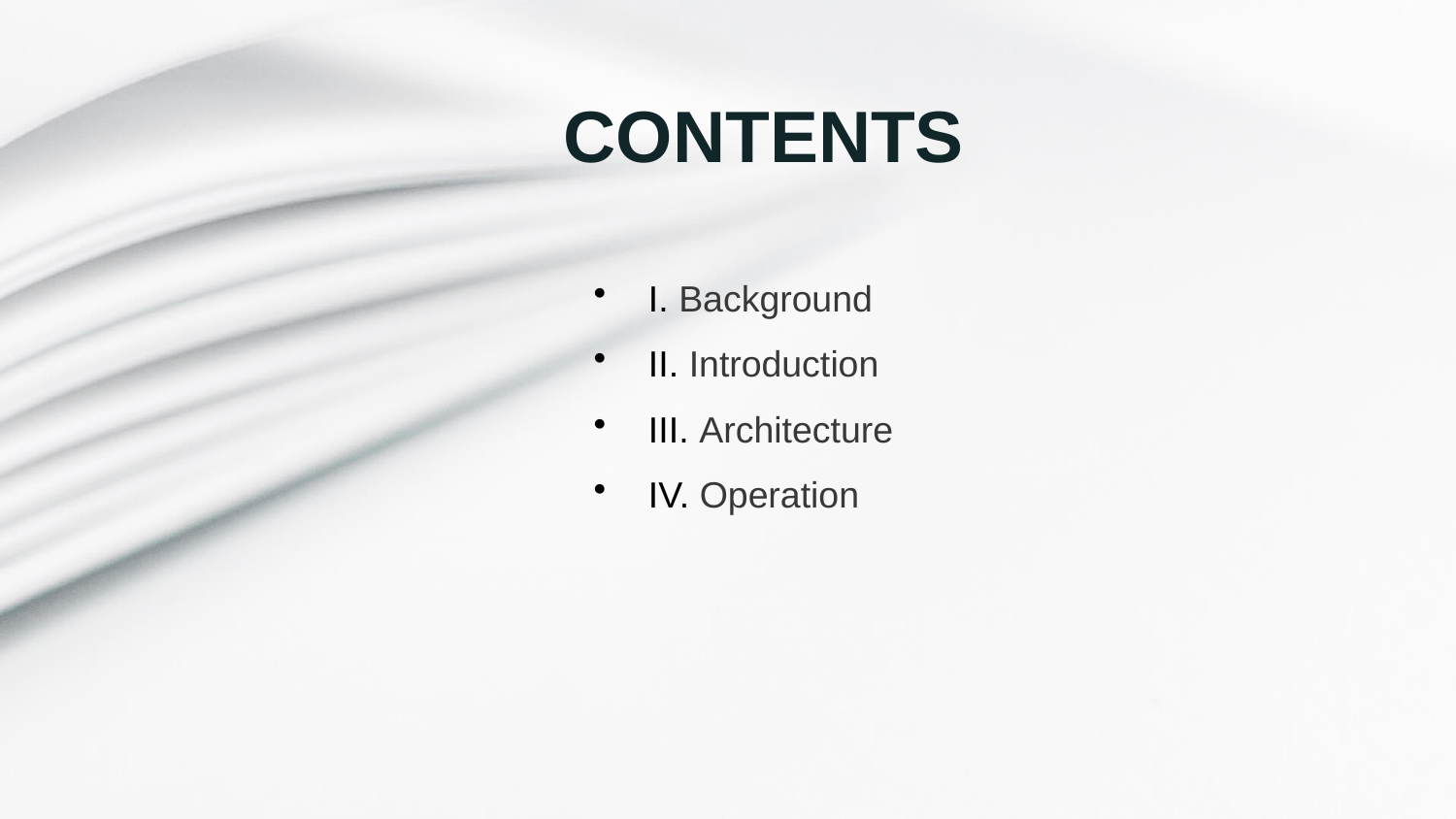

CONTENTS
I. Background
II. Introduction
III. Architecture
IV. Operation